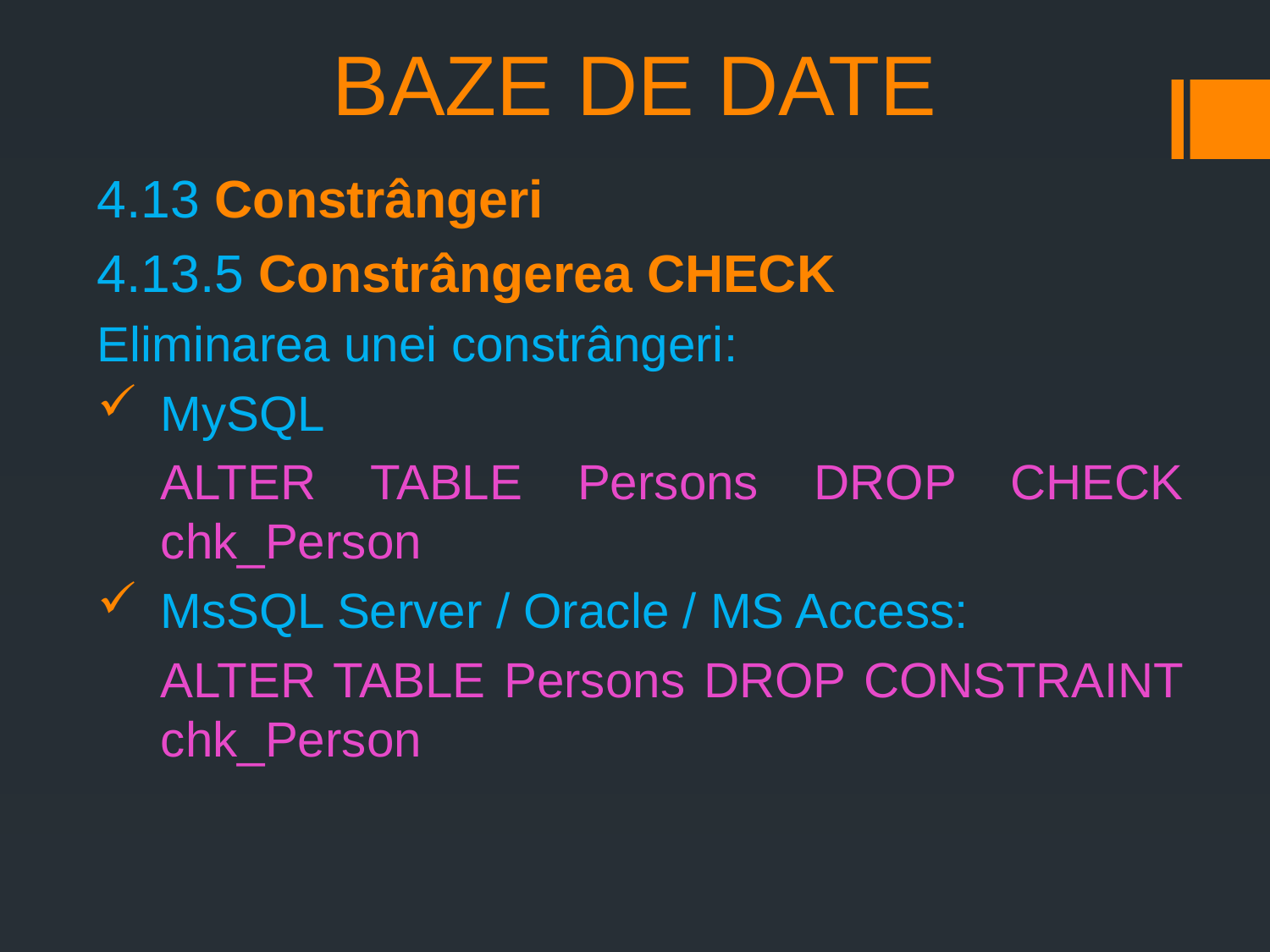

# BAZE DE DATE
4.13 Constrângeri
4.13.5 Constrângerea CHECK
Eliminarea unei constrângeri:
MySQL
ALTER TABLE Persons DROP CHECK chk_Person
MsSQL Server / Oracle / MS Access:
ALTER TABLE Persons DROP CONSTRAINT chk_Person